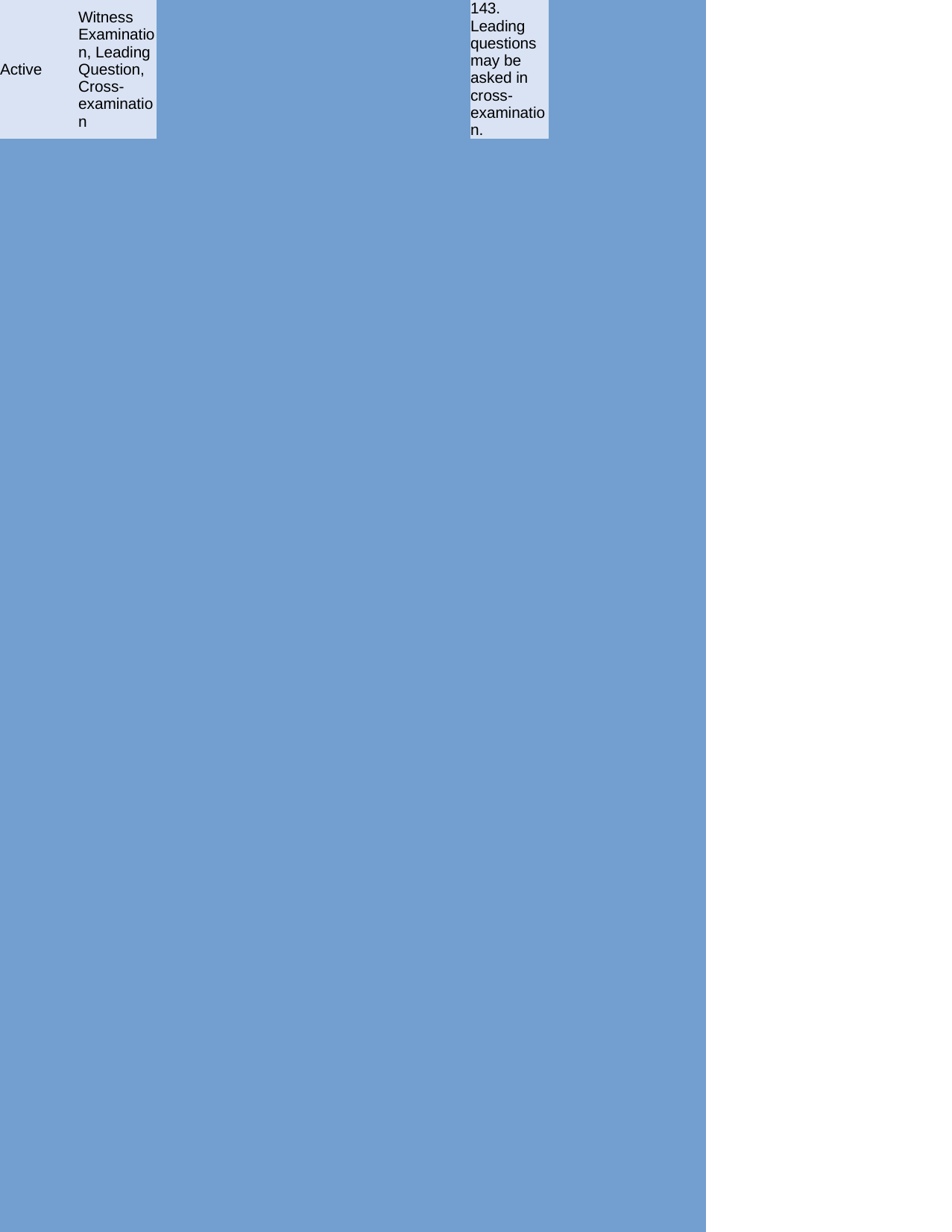

| Active | Witness Examination, Leading Question, Cross-examination |  |  |  |  |  |  |  |  |  | 143. Leading questions may be asked in cross-examination. |  |  |  |  |  |  |  |  |  |  | sec-141 (Refers to leading questions defined in S.141) |  |  |  |  |  |  |  |  |
| --- | --- | --- | --- | --- | --- | --- | --- | --- | --- | --- | --- | --- | --- | --- | --- | --- | --- | --- | --- | --- | --- | --- | --- | --- | --- | --- | --- | --- | --- | --- |
| Active | Witness Examination, Documentary Evidence, Oral Evidence |  |  |  |  |  |  |  |  |  |  |  |  |  |  |  |  |  |  |  |  |  |  |  |  |  |  |  | 144. Any witness may be asked, whilst under examination, whether any contract, grant or other disposition of property, as to which he is giving evidence, was not contained in a document, and if he says that it was, or if he is about to make any statement as to the contents of any document, which in the opinion of the Court, ought to be produced, the adverse party may object to such evidence being given until such document is produced, or until facts have been proved which entitle the party who called the witness to give secondary evidence of it.\n\nExplanation.– A witness may give oral evidence of statements made by other persons about the contents of documents if such statements are in themselves relevant facts.\n\nIllustration\n\nThe question is, whether A assaulted B.\n\nC deposes that he heard A says to D-\"B wrote a letter accusing me of theft, and I will be revenged on him." This statement is relevant, as showing A's motive for the assault, and evidence may be given of it, though no other evidence is given about the letter. |  |  | EXPL: A witness may give oral evidence of statements made by other persons about the contents of documents if such statements are in themselves relevant facts. | ILLUS: The question is, whether A assaulted B.\n\nC deposes that he heard A says to D-\"B wrote a letter accusing me of theft, and I will be revenged on him." This statement is relevant, as showing A's motive for the assault, and evidence may be given of it, though no other evidence is given about the letter. |  |  |  |  |  |  |  |  |  |  |  |  |  |  |  |  |  |  |  |  |  |  |  |  |  |  |  |  |  |  |  |  |  |  |  |  |  |  |  |  |  |  |  |  |  |  |  |  |  |  |  |  |
| Active | Witness Examination, Cross-examination, Previous Statement, Contradiction |  |  |  |  |  |  |  |  | 145. A witness may be cross-examined as to previous statements made by him in writing or reduced into writing, and relevant to matters in question, without such writing being shown to him, or being proved; but, if it is intended to contradict him by the writing, his attention must, before the writing can be proved, be called to those parts of it which are to be used for the purpose of contradicting him. |  |  |  |  |  |  |  |  |  |  | sec-155 (S.155(3) relates to this section) |  |  |  |  |  |  |
| Active | Witness Examination, Cross-examination, Veracity, Credit |  |  |  |  |  |  |  |  |  |  |  |  |  |  |  |  |  |  |  |  |  |  |  |  |  |  |  |  |  |  |  |  |  |  |  |  |  |  |  |  |  |  |  |  |  |  |  |  |  |  |  |  |  |  |  |  |  |  |  |  |  |  |  |  |  |  |  |  |  |  |  | 146. When a witness is cross-examined, he may, in addition to the questions hereinbefore referred to, be asked any questions which tend –\n\n(1) to test his veracity,\n\n(2) to discover who he is and what is his position in life, or\n\n(3) to shake his credit, by injuring his character, although the answer to such questions might tend directly or indirectly to criminate him or might expose or tend directly or indirectly to expose him to a penalty or forfeiture⁷⁷[:\n\nProvided that in a prosecution for an offence of rape or attempt to rape, no question under clause (3) can be asked in the cross-examination as to general immoral character or previous sexual behaviour of the victim:\n\nProvided further that such question can only be asked with the permission of the Court, if it appears to the Court necessary for the ends of justice.] |  |  |  |  |  |  |  |  |  |  |  |  |  |  |  |  |  |  |  |  |  |  |  |  |  |  |  |  |  |  |  |  |  |  |  |  |  |  |  |  |  |  |  |  |  |  |  |  |  |  |  |  |  |  |  |  |  |  |  |  |  |  |  |  |  |  |  |  |  |  |  |  |  |  |  |  |  |  |  |  |  |  |  |  |  |  |  |  |  |  |  |  |  |  |  |  |  |  |  |  |  |  |  |  |  |  |  |  |  |  |  |  |  |  |  |  |  |  |  |  |  |  |  |  |  |  |  |  |  |  |  |  |  |  |  |  |  |  |  |  |  |  |
|  |  |  |  |  |  |  |  |  |
| Active | Witness Examination, Cross-examination, Compelled Answer, Self-incrimination |  |  |  |  |  |  |  |  |  |  |  |  | 147. If any such question relates to a matter relevant to the suit or proceeding, the provisions of section 132 shall apply thereto. |  |  |  |  |  |  |  |  |  |  | sec-132 (Applies provisions of S.132);; sec-146 (Refers to questions under S.146) |  |  |  |  |  |  |  |  |  |  |  |  |  |  |
| Active | Witness Examination, Cross-examination, Credit, Court Discretion |  |  |  |  |  |  |  |  |  |  |  |  |  |  |  | 148. If any such question relates to a matter not relevant to the suit or proceeding, except in so far as it affects the credit of the witness by injuring his character, the Court shall decide whether or not the witness shall be compelled to answer it, and may, if it thinks fit, warn the witness that he is not obliged to answer it. In exercising its discretion, the Court shall have regard to the following considerations:-\n\n(1) such questions are proper if they are of such a nature that the truth of the imputation conveyed by them would seriously affect the opinion of the Court as to the credibility of the witness on the matter to which he testifies:\n\n(2) such questions are improper if the imputation which they convey relates to matters so remote in time, or of such a character, that the truth of the imputation would not affect, or would affect in a slight degree, the opinion of the Court as to the credibility of the witness on the matter to which he testifies:\n\n(3) such questions are improper if there is a great disproportion between the importance of the imputation made against the witness's character and the importance of his evidence:\n\n(4) the Court may, if it sees fit, draw, from the witness's refusal to answer, the inference that the answer if given would be unfavourable. |  |  |  |  |  |  |  |  |  |  | sec-146 (Refers to questions under S.146);; sec-149 (Referenced by S.149);; sec-165 (Judge's power limited by this section) |  |  |  |  |  |  |  |  |  |  |  |  |  |  |  |  |  |  |  |  |
| Active | Witness Examination, Cross-examination, Credit |  |  |  |  |  |  |  |  |  |  |  |  |  |  |  | 149. No such question as is referred to in section 148 ought to be asked, unless the person asking it has reasonable grounds for thinking that the imputation which it conveys is well-founded.\n\nIllustrations\n\n(a) An ⁷⁸[advocate] is instructed by a ⁷⁹[client] that an important witness is a dakait. This is a reasonable ground for asking the witness whether he is a dakait.\n\n(b) A pleader is informed by a person in Court that an important witness is a dakait. The informant, on being questioned by the pleader, gives satisfactory reasons for his statement. This is a reasonable ground for asking the witness whether he is a dakait.\n\n(c) A witness, of whom nothing whatever is known, is asked at random whether he is a dakait. There are here no reasonable grounds for the question.\n\n(d) A witness, of whom nothing whatever is known, being questioned as to his mode of life and means of living, gives unsatisfactory answers. This may be a reasonable ground for asking him if he is a dakait. |  |  |  |  | ILLUS: (a) An ⁷⁸[advocate] is instructed by a ⁷⁹[client] that an important witness is a dakait. This is a reasonable ground for asking the witness whether he is a dakait.\nILLUS: (b) A pleader is informed by a person in Court that an important witness is a dakait. The informant, on being questioned by the pleader, gives satisfactory reasons for his statement. This is a reasonable ground for asking the witness whether he is a dakait.\nILLUS: (c) A witness, of whom nothing whatever is known, is asked at random whether he is a dakait. There are here no reasonable grounds for the question.\nILLUS: (d) A witness, of whom nothing whatever is known, being questioned as to his mode of life and means of living, gives unsatisfactory answers. This may be a reasonable ground for asking him if he is a dakait. |  |  | Substitution by Bangladesh Laws (Revision And Declaration) Act, 1973;; Substitution by Bangladesh Laws (Revision And Declaration) Act, 1973 | sec-148 (Refers to questions under S.148);; sec-150 (Consequences under S.150 if violated);; sec-165 (Judge's power limited by this section) |  |  |  |  |  |  |  |  |  |  |  |  |  |  |  |  |  |  |  |  |  |  |  |  |
| Active | Witness Examination, Procedure, Advocate Conduct |  |  |  |  |  |  |  | 150. If the Court is of opinion that any such question was asked without reasonable grounds, it may, if it was asked by any ⁸⁰[Advocate], report the circumstances of the case to the ⁸¹[High Court Division] or other authority to which such ⁸²[Advocate] is subject in the exercise of his profession. |  |  |  |  |  |  |  |  | Substitution by Bangladesh Laws (Revision And Declaration) Act, 1973;; Substitution by Bangladesh Laws (Revision And Declaration) Act, 1973;; Substitution by Bangladesh Laws (Revision And Declaration) Act, 1973 | sec-149 (Relates to violation of S.149) |  |  |  |  |  |  |
| Active | Witness Examination, Improper Question, Indecent, Scandalous |  |  |  |  |  |  |  |  |  | 151. The Court may forbid any questions or inquiries which it regards as indecent or scandalous, although such questions or inquiries may have some bearing on the questions before the Court, unless they relate to facts in issue, or to matters necessary to be known in order to determine whether or not the facts in issue existed. |  |  |  |  |  |  |  |  |  |  | sec-165 (Judge's power limited by this section) |  |  |  |  |  |  |  |  |
| Active | Witness Examination, Improper Question, Insult, Annoy |  |  |  |  |  |  |  |  |  | 152. The Court shall forbid any question which appears to it to be intended to insult or annoy, or which, though proper in itself, appears to the Court needlessly offensive in form. |  |  |  |  |  |  |  |  |  |  | sec-165 (Judge's power limited by this section) |  |  |  |  |  |  |  |  |
| Active | Witness Examination, Impeachment, Collateral Matter |  |  |  |  |  |  |  |  |  |  |  |  |  |  | 153. When a witness has been asked and has answered any question which is relevant to the inquiry only in so far as it tends to shake his credit by injuring his character, no evidence shall be given to contradict him; but, if he answers falsely, he may afterwards be charged with giving false evidence.\n\nException 1.– If a witness is asked whether he has been previously convicted of any crime and denies it, evidence may be given of his previous conviction.\n\nException 2.– If a witness is asked any question tending to impeach his impartiality and answers it by denying the facts suggested, he may be contradicted.\n\nIllustrations\n\n(a) A claim against an underwriter is resisted on the ground of fraud.\n\nThe claimant is asked whether, in a former transaction, he had not made a fraudulent claim. He denies it.\n\nEvidence is offered to show that he did make such a claim.\n\nThe evidence is inadmissible.\n\n(b) A witness is asked whether he was not dismissed from a situation for dishonesty.\n\nHe dines it.\n\nEvidence is offered to show that he was dismissed for dishonesty.\n\nThe evidence is not admissible.\n\n(c) A affirms that on a certain day he saw B at ⁸³[Khulna].\n\nA is asked whether he himself was not on that day at Chittagong. He denies it.\n\nEvidence is offered to show that A was on that day at Chittagong.\n\nThe evidence is admissible, not as contradicting A on a fact which affects his credit, but as contradicting the alleged fact that B was seen on the day in question in ⁸⁴[Khulna].\n\nIn each of these cases the witness might, if his denial was false, be charged with giving false evidence.\n\n(d) A is asked whether his family has not had a blood feud with the family of B against whom he gives evidence.\n\nHe denies it. He may be contradicted on the ground that the question tends to impeach his impartiality. |  |  | EXPL: If a witness is asked whether he has been previously convicted of any crime and denies it, evidence may be given of his previous conviction.\nEXPL: If a witness is asked any question tending to impeach his impartiality and answers it by denying the facts suggested, he may be contradicted. | ILLUS: (a) A claim against an underwriter is resisted on the ground of fraud.\n\nThe claimant is asked whether, in a former transaction, he had not made a fraudulent claim. He denies it.\n\nEvidence is offered to show that he did make such a claim.\n\nThe evidence is inadmissible.\nILLUS: (b) A witness is asked whether he was not dismissed from a situation for dishonesty.\n\nHe dines it.\n\nEvidence is offered to show that he was dismissed for dishonesty.\n\nThe evidence is not admissible.\nILLUS: (c) A affirms that on a certain day he saw B at ⁸³[Khulna].\n\nA is asked whether he himself was not on that day at Chittagong. He denies it.\n\nEvidence is offered to show that A was on that day at Chittagong.\n\nThe evidence is admissible, not as contradicting A on a fact which affects his credit, but as contradicting the alleged fact that B was seen on the day in question in ⁸⁴[Khulna].\n\nIn each of these cases the witness might, if his denial was false, be charged with giving false evidence.\nILLUS: (d) A is asked whether his family has not had a blood feud with the family of B against whom he gives evidence.\n\nHe denies it. He may be contradicted on the ground that the question tends to impeach his impartiality. |  |  | Substitution by Bangladesh Laws (Revision And Declaration) Act, 1973;; Substitution by Bangladesh Laws (Revision And Declaration) Act, 1973 |  |  |  |  |  |  |  |  |  |  |  |  |  |  |  |  |  |  |  |  |  |  |  |  |
| Active | Witness Examination, Hostile Witness |  |  |  |  |  |  |  |  |  |  |  |  |  |  | 154. The Court may, in its discretion, permit the person who calls a witness to put any questions to him which might be put in cross-examination by the adverse party. |  |  |  |  |  |  |  |  |  |  |  |  |  |  |  |  |  |  |  |  |  |  |  |  |  |  |  |  |
| Active | Witness Examination, Impeachment, Credit |  |  |  |  |  | 155. The credit of a witness may be impeached in the following ways by the adverse party, or, with the consent of the Court, by the party who calls him:-\n\n(1) by the evidence of persons who testify that they, from their knowledge of the witness, believe him to be unworthy of credit;\n\n(2) by proof that the witness has been bribed, or has accepted the offer of a bribe, or has received any other corrupt inducement to give his evidence;\n\n(3) by proof of former statements inconsistent with any part of his evidence which is liable to be contradicted;\n\n⁸⁵[\*\*\*]\n\nExplanation.–A witness declaring another witness to be unworthy of credit may not, upon his examination-in-chief, give reasons for his belief, but he may be asked his reasons in cross-examination, and the answers which he gives cannot be contradicted, though, if they are false, he may afterwards be charged with giving false evidence.\n\nIllustrations\n\n(a) A sues B for the price of goods sold and delivered to B. C says that A delivered the goods to B.\n\nEvidence is offered to show that, on a previous occasion, he said that he had not delivered the goods to B.\n\nThe evidence is admissible.\n\n(b) A is indicted for the murder of B.\n\nC says that B, when dying, declared that A had given B the wound of which he died.\n\nEvidence is offered to show that, on a previous occasion, C said that the wound was not given by A or in his presence. The evidence is admissible. |  |  | EXPL: A witness declaring another witness to be unworthy of credit may not, upon his examination-in-chief, give reasons for his belief, but he may be asked his reasons in cross-examination, and the answers which he gives cannot be contradicted, though, if they are false, he may afterwards be charged with giving false evidence. | ILLUS: (a) A sues B for the price of goods sold and delivered to B. C says that A delivered the goods to B.\n\nEvidence is offered to show that, on a previous occasion, he said that he had not delivered the goods to B.\n\nThe evidence is admissible.\nILLUS: (b) A is indicted for the murder of B.\n\nC says that B, when dying, declared that A had given B the wound of which he died.\n\nEvidence is offered to show that, on a previous occasion, C said that the wound was not given by A or in his presence. The evidence is admissible. |  |  | Omission by Evidence (Amendment) Act, |  |  |  | sec-145 (Clause (3) relates to S.145) |  |  |  |  |  |  |
| Active | Witness Examination, Corroboration |  |  |  |  |  |  |  |  |  |  |  |  |  |  |  |  |  |  |  |  |  |  |  |  |  |  |  |  |  |  | 156. When a witness whom it is intended to corroborate gives evidence of any relevant fact, he may be questioned as to any other circumstances which he observed at or near to the time or place at which such relevant fact occurred, if the Court is of opinion that such circumstances, if proved, would corroborate the testimony of the witness as to the relevant fact which he testifies.\n\nIllustration\n\nA, an accomplice, gives an account of a robbery in which he took part. He describes various incidents unconnected with the robbery which occurred on his way to and from the place where it was committed.\n\nIndependent evidence of these facts may be given in order to corroborate his evidence as to the robbery itself. |  |  |  |  | ILLUS: A, an accomplice, gives an account of a robbery in which he took part. He describes various incidents unconnected with the robbery which occurred on his way to and from the place where it was committed.\n\nIndependent evidence of these facts may be given in order to corroborate his evidence as to the robbery itself. |  |  |  |  |  |  |  |  |  |  |  |  |  |  |  |  |  |  |  |  |  |  |  |  |  |  |  |  |  |  |  |  |  |  |  |  |  |  |  |  |  |  |  |  |  |  |  |  |  |  |  |  |  |  |  |  |
| Active | Witness Examination, Corroboration, Former Statement |  |  |  |  |  |  |  |  |  |  |  | 157. In order to corroborate the testimony of a witness, any former statement made by such witness relating to the same fact at or about the time when the fact took place, or before any authority legally competent to investigate the fact, may be proved. |  |  |  |  |  |  |  |  |  |  | sec-8 (Referenced by S.8 Illustrations (j), (k));; sec-158 (Referenced by S.158) |  |  |  |  |  |  |  |  |  |  |  |  |
| Active | Witness Examination, Corroboration, Contradiction, Impeachment, Former Statement |  |  |  |  |  |  |  |  |  |  |  |  |  |  |  |  | 158. Whenever any statement, relevant under section 32 or 33, is proved, all matters may be proved either in order to contradict or to corroborate it, or in order to impeach or confirm the credit of the person by whom it was made, which might have been proved if that person had been called as a witness and had denied upon cross-examination the truth of the matter suggested. |  |  |  |  |  |  |  |  |  |  | sec-32 (Refers to statements under S.32);; sec-33 (Refers to statements under S.33);; sec-157 (Relates to corroboration under S.157) |  |  |  |  |  |  |  |  |  |  |  |  |  |  |  |  |  |  |  |  |  |  |
| Active | Witness Examination, Refreshing Memory |  |  |  |  |  |  |  |  |  | 159. A witness may, while under examination, refresh his memory by referring to any writing made by himself at the time of the transaction concerning which he is questioned, or so soon afterwards that the Court considers it likely that the transaction was at that time fresh in his memory.\n\nThe witness may also refer to any such writing made by any other person, and read by the witness within the time aforesaid, if when he read it he knew it to be correct.\nWhen witness may use copy of document to refresh memory\nWhenever a witness may refresh his memory by reference to any document, he may, with the permission of the Court, refer to a copy of such document:\n\nProvided the Court be satisfied that there is sufficient reason for the non-production of the original.\n\nAn expert may refresh his memory by reference to professional treatises. |  |  |  |  |  |  | PROV: Provided the Court be satisfied that there is sufficient reason for the non-production of the original. |  |  | sec-160 (Referenced by S.160);; sec-161 (Referenced by S.161) |  |  |  |  |  |  |  |  |  |  |
| Active | Witness Examination, Refreshing Memory |  |  |  |  |  |  |  |  |  |  | 160. A witness may also testify to facts mentioned in any such document as is mentioned in section 159, although he has no specific recollection of the facts themselves, if he is sure that the facts were correctly recorded in the document.\n\nIllustration\n\nA book-keeper may testify to facts recorded by him in books regularly kept in the course of business, if he knows that the books were correctly kept, although he has forgotten the particular transactions entered. |  |  |  |  | ILLUS: A book-keeper may testify to facts recorded by him in books regularly kept in the course of business, if he knows that the books were correctly kept, although he has forgotten the particular transactions entered. |  |  |  |  | sec-159 (Refers to document under S.159);; sec-161 (Referenced by S.161) |  |  |  |  |  |  |  |  |  |  |  |  |
| Active | Witness Examination, Refreshing Memory, Cross-examination |  |  |  |  |  |  |  |  |  |  |  |  | 161. Any writing referred to under the provisions of the two last preceding sections must be produced and shown to the adverse party if he requires it: such party may, if he pleases, cross-examine the witness thereupon. |  |  |  |  |  |  |  |  |  |  | sec-159 (Refers to provisions under S.159);; sec-160 (Refers to provisions under S.160) |  |  |  |  |  |  |  |  |  |  |  |  |  |  |
| Active | Witness Examination, Production of Document, Admissibility, Judge's Role |  |  |  |  |  |  |  |  |  |  |  |  |  |  |  |  |  |  |  |  |  |  |  |  |  |  |  |  |  |  |  |  |  |  |  |  |  |  |  |  |  |  |  |  |  |  |  |  |  |  |  |  |  |  |  |  |  |  |  |  |  |  |  |  |  |  |  |  | 162. A witness summoned to produce a document shall, if it is in his possession or power, bring it to Court, notwithstanding any objection which there may be to its production or to its admissibility. The validity of any such objection shall be decided on by the Court.\n\nThe Court, if it sees fit, may inspect the document, unless it refers to matters of State, or take other evidence to enable it to determine on its admissibility.\nTranslation of documents\nIf for such a purpose it is necessary to cause any document to be translated, the Court may, if it thinks fit, direct the translator to keep the contents secret, unless the document is to be given in evidence: and, if the interpreter disobeys such direction, he shall be held to have committed an offence under section 166 of the ⁸⁶[\* \* \*] Penal Code. |  |  |  |  |  |  |  |  |  |  |  |  |  |  |  |  |  |  |  |  |  |  |  |  |  |  |  |  |  |  |  |  |  |  |  |  |  |  |  |  |  |  |  |  |  |  |  |  |  |  |  |  |  |  |  |  |  |  |  |  |  |  |  |  |  |  |  |  |  |  |  |  |  |  |  |  |  |  |  |  |  |  |  |  |  |  |  |  |  |  |  |  |  |  |  |  |  |  |  |  |  |  |  |  |  |  |  |  |  |  |  |  |  |  |  |  |  |  |  |  |  |  |  |  |  |  |  |  |  |  |  |  |  |  |  |  |
|  |  |  |  |  |  |  |  |  |
| Active | Witness Examination, Production of Document, Notice to Produce |  |  |  |  |  |  |  |  |  |  |  |  |  |  |  |  |  |  |  |  |  |  | 163. When a party calls for a document which he has given the other party notice to produce, and such document is produced and inspected by the party calling for its production, he is bound to give it as evidence if the party producing it requires him to do so. |  |  |  |  |  |  |  |  |  |  |  |  |  |  |  |  |  |  |  |  |  |  |  |  |  |  |  |  |  |  |  |  |  |  |  |  |  |  |  |  |  |  |  |  |
| Active | Witness Examination, Production of Document, Notice to Produce, Refusal |  |  |  |  |  |  |  |  |  |  |  |  |  |  |  |  |  |  |  |  |  |  |  |  |  |  |  |  |  |  |  | 164. When a party refuses to produce a document which he has had notice to produce, he cannot afterwards use the document as evidence without the consent of the other party or the order of the Court.\n\nIllustration\n\nA sues B on an agreement and gives B notice to produce it. At the trail A calls for the document and B refuses to produce it. A gives secondary evidence of its contents. B seeks to produce the document itself to contradict the secondary evidence given by A, or in order to show that the agreement is not stamped. He cannot do so. |  |  |  |  | ILLUS: A sues B on an agreement and gives B notice to produce it. At the trail A calls for the document and B refuses to produce it. A gives secondary evidence of its contents. B seeks to produce the document itself to contradict the secondary evidence given by A, or in order to show that the agreement is not stamped. He cannot do so. |  |  |  |  |  |  |  |  |  |  |  |  |  |  |  |  |  |  |  |  |  |  |  |  |  |  |  |  |  |  |  |  |  |  |  |  |  |  |  |  |  |  |  |  |  |  |  |  |  |  |  |  |  |  |  |  |  |  |
| Active | Witness Examination, Judge's Power, Questioning, Production of Document |  |  |  |  |  |  |  |  |  |  |  |  |  |  |  |  |  |  |  |  |  |  |  |  |  |  |  |  |  |  |  |  |  |  |  |  |  |  |  |  |  |  |  |  |  |  |  |  |  |  |  |  |  |  |  |  |  |  |  |  |  |  |  |  |  |  |  |  |  |  |  |  |  |  |  |  |  |  |  |  |  |  |  |  |  |  |  |  | 165. The Judge may, in order to discover or to obtain proper proof of relevant facts, ask any question he pleases, in any form, at any time, of any witness, or of the parties about any fact relevant or irrelevant; and may order the production of any document or thing: and neither the parties nor their agents shall be entitled to make any objection to any such question or order, nor, without the leave of the Court, to cross-examine any witness upon any answer given in reply to any such question:\n\nProvided that the judgment must be based upon facts declared by this Act to be relevant, and duly proved:\n\nProvided also that this section shall not authorize any Judge to compel any witness to answer any question or to produce any document which such witness would be entitled to refuse to\n\nanswer or produce under sections 121 to 131, both inclusive, if the question were asked or the document were called for by the adverse party; nor shall the Judge ask any question which it would be improper for any other person to ask under section 148 or 149; nor shall he dispense with primary evidence of any document, except in the cases herein- before excepted. |  |  |  |  |  |  |  |  |  |  |  |  |  |  |  |  |  |  |  |  |  |  |  |  |  |  |  |  |  |  |  |  |  |  |  |  |  |  |  |  |  |  |  |  |  |  |  |  |  |  |  |  |  |  |  |  |  |  |  |  |  |  |  |  |  |  |  |  |  |  |  |  |  |  |  |  |  |  |  |  |  |  |  |  |  |  |  |  |  |  |  |  |  |  |  |  |  |  |  |  |  |  |  |  |  |  |  |  |  |  |  |  |  |  |  |  |  |  |  |  |  |  |  |  |  |  |  |  |  |  |  |  |  |  |  |  |  |  |  |  |  |  |  |  |  |  |  |  |  |  |  |  |  |  |  |  |  |  |  |  |  |  |  |  |  |  |  |  |  |  |  |  |  |  |  |  |
|  |  |  |  |  |  |  |  |  |
| Active | Witness Examination, Jury, Assessors, Questioning |  |  |  |  |  |  |  |  |  |  | 166. In cases tried by jury or with assessors, the jury or assessors may put any questions to the witnesses, through or by leave of the Judge, which the Judge himself might put and which he considers proper. |  |  |  |  |  |  |  |  |  |  | sec-165 (Refers to questions Judge might put under S.165) |  |  |  |  |  |  |  |  |  |  |
| Active | Rule of Evidence, Procedure, Improper Admission, Improper Rejection, New Trial |  |  |  |  |  |  |  |  |  |  |  |  |  |  |  |  |  |  |  |  |  |  |  |  |  |  |  |  |  |  |  |  |  |  |  | 167. The improper admission or rejection of evidence shall not be ground of itself for a new trail or reversal of any decision in any case, if it shall appear to the Court before which such objection is raised that, independently of the evidence objected to and admitted, there was sufficient evidence to justify the decision, or that, if the rejected evidence had been received, it ought not to have varied the decision. |  |  |  |  |  |  |  |  |  |  |  |  |  |  |  |  |  |  |  |  |  |  |  |  |  |  |  |  |  |  |  |  |  |  |  |  |  |  |  |  |  |  |  |  |  |  |  |  |  |  |  |  |  |  |  |  |  |  |  |  |  |  |  |  |  |  |  |  |  |  |